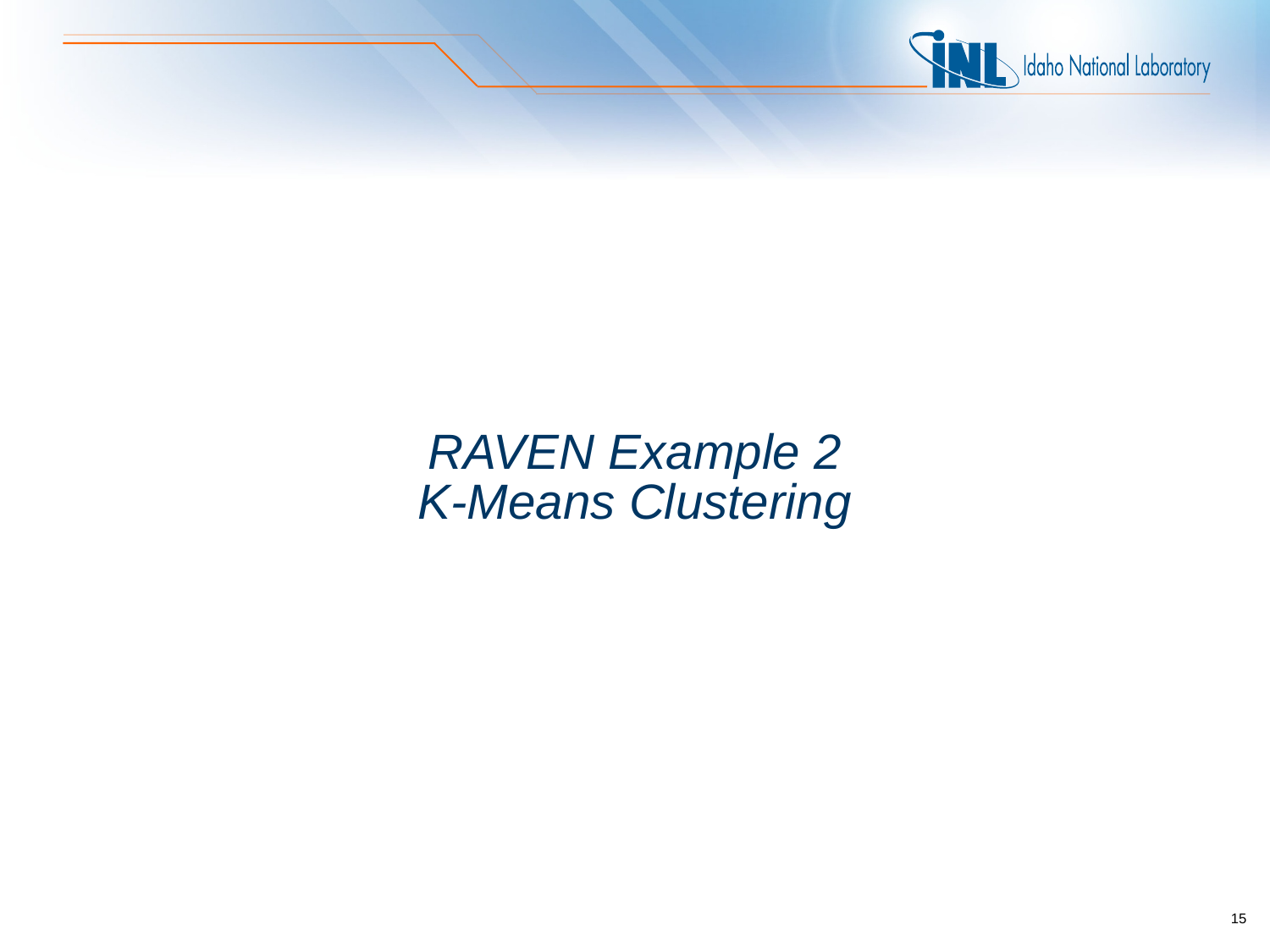

# RAVEN Example 2 K-Means Clustering
15